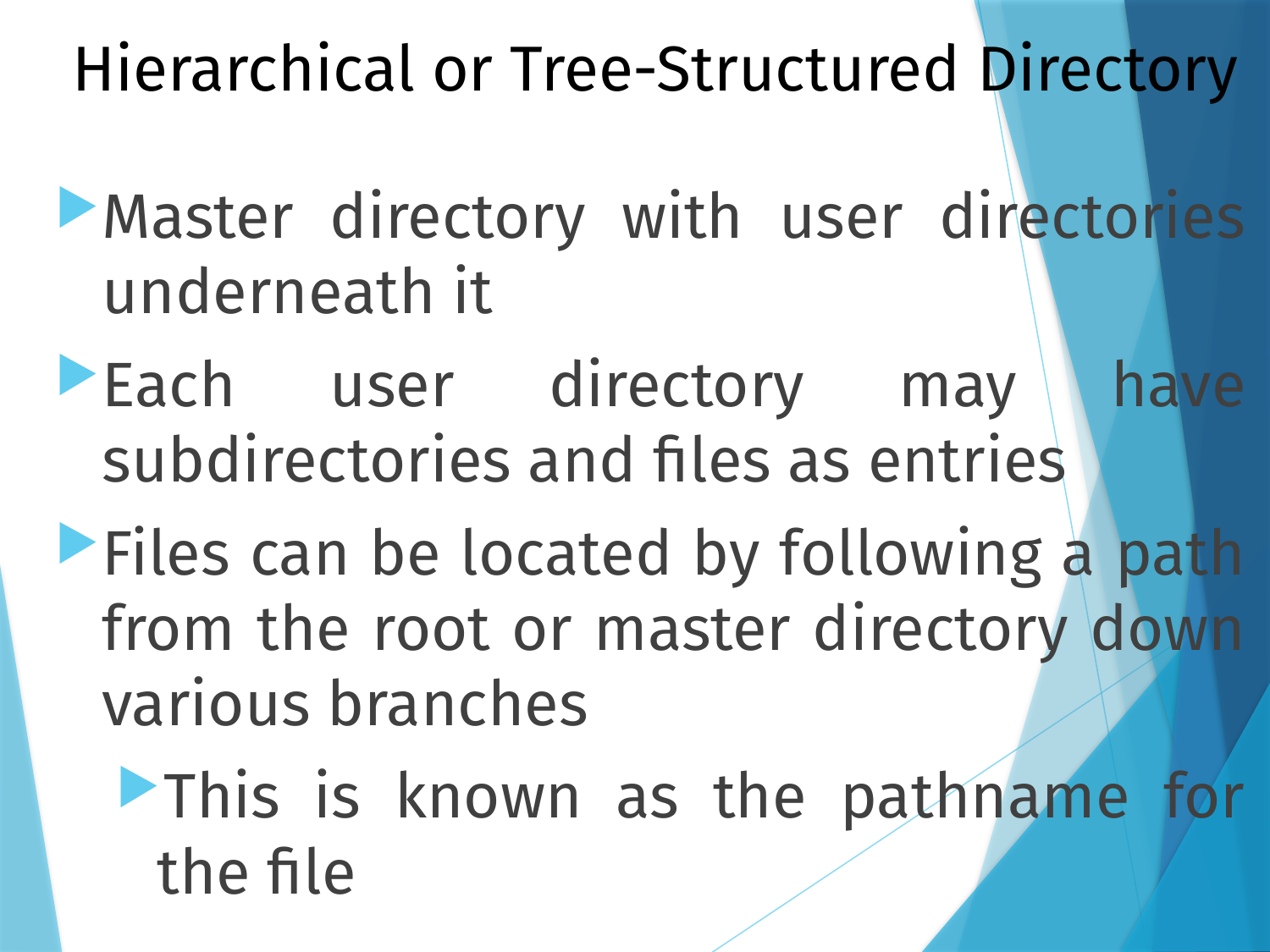

# Hierarchical or Tree-Structured Directory
Master directory with user directories underneath it
Each user directory may have subdirectories and files as entries
Files can be located by following a path from the root or master directory down various branches
This is known as the pathname for the file